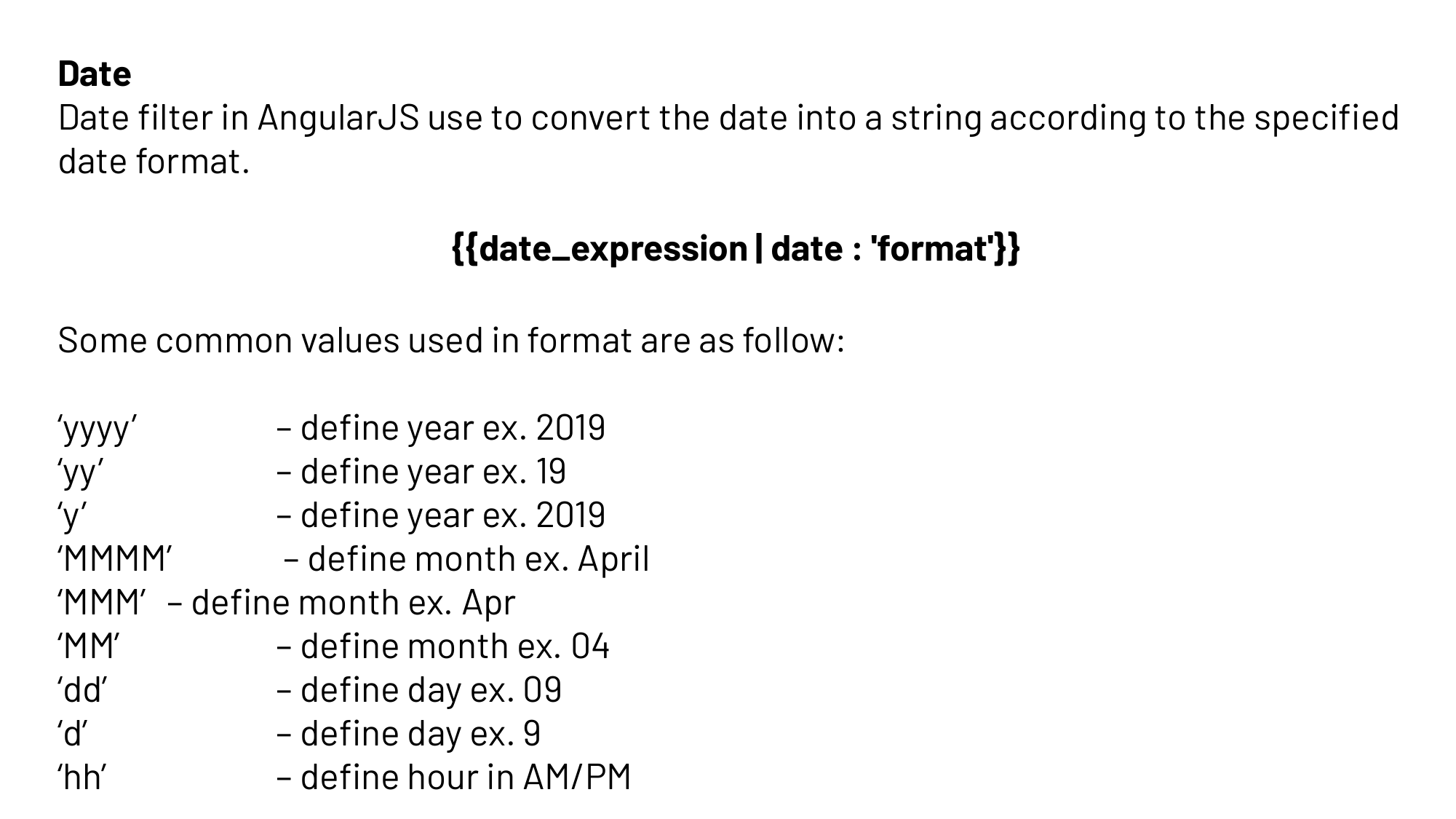

Date
Date filter in AngularJS use to convert the date into a string according to the specified date format.

{{date_expression | date : 'format'}}
Some common values used in format are as follow:

‘yyyy’ 		– define year ex. 2019
‘yy’ 		– define year ex. 19
‘y’ 		– define year ex. 2019
‘MMMM’	 – define month ex. April
‘MMM’ 	– define month ex. Apr
‘MM’ 		– define month ex. 04
‘dd’ 		– define day ex. 09
‘d’ 		– define day ex. 9
‘hh’ 		– define hour in AM/PM